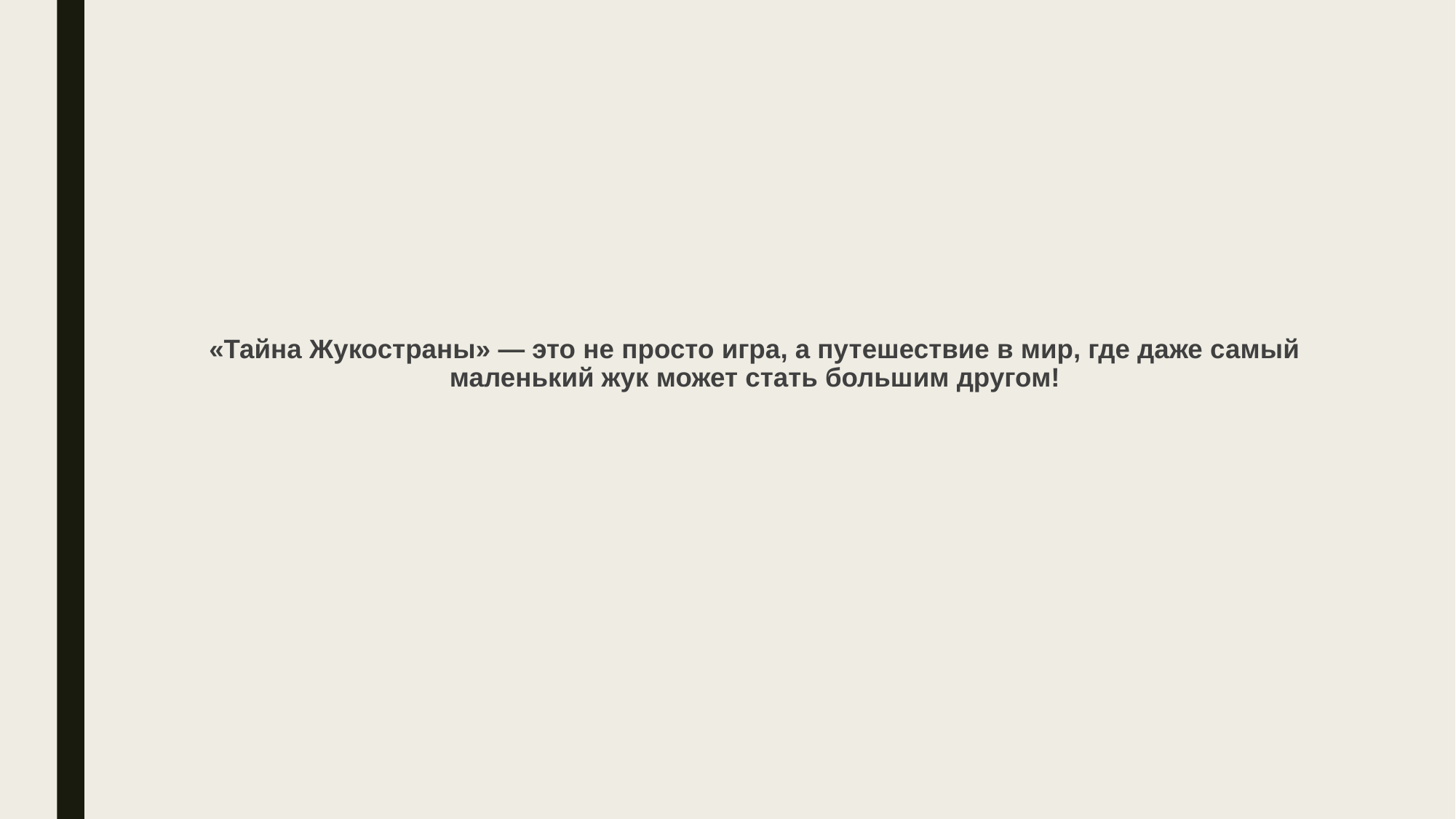

# «Тайна Жукостраны» — это не просто игра, а путешествие в мир, где даже самый маленький жук может стать большим другом!